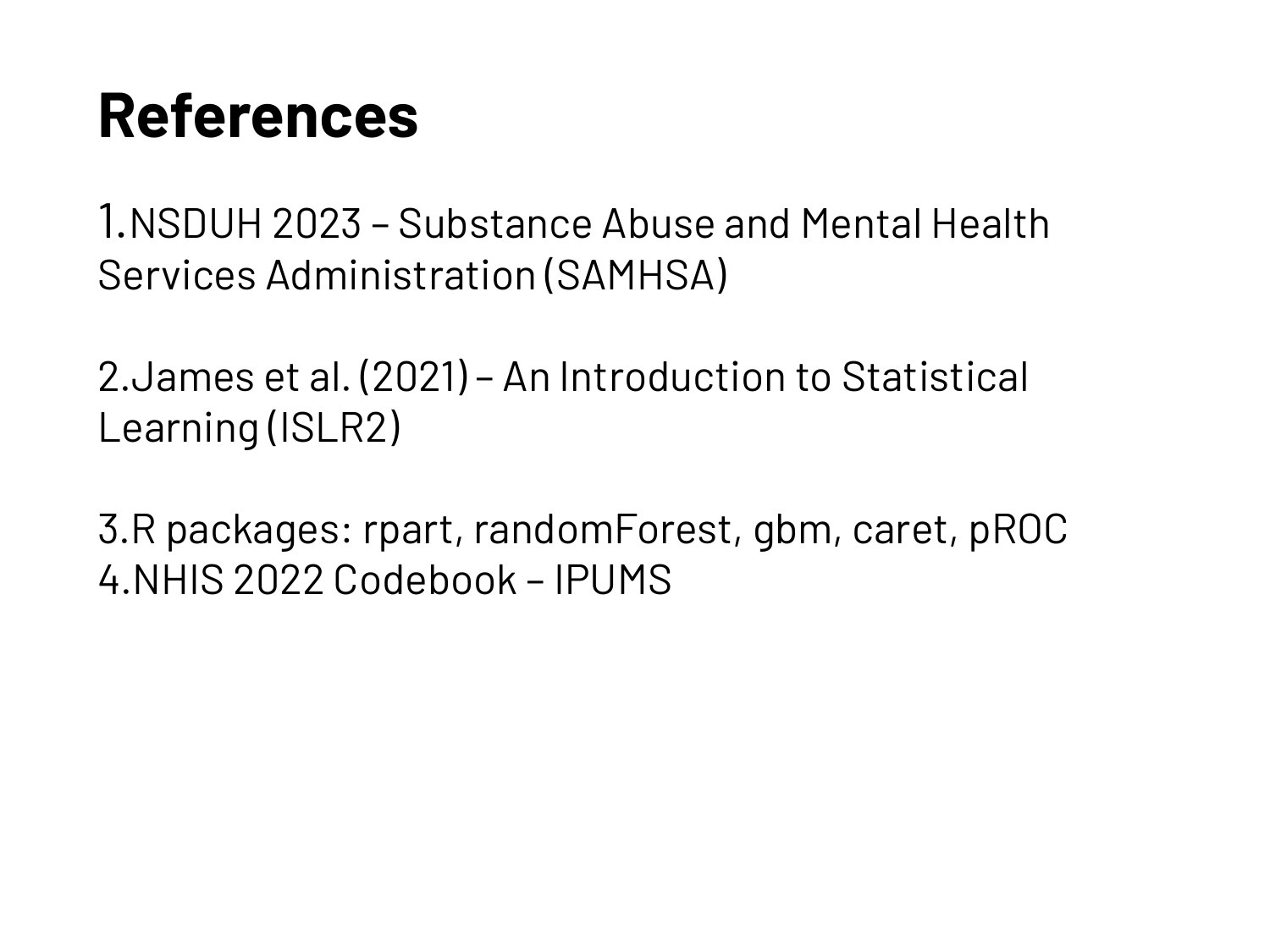

References

1.NSDUH 2023 – Substance Abuse and Mental Health Services Administration (SAMHSA)

2.James et al. (2021) – An Introduction to Statistical Learning (ISLR2)

3.R packages: rpart, randomForest, gbm, caret, pROC
4.NHIS 2022 Codebook – IPUMS